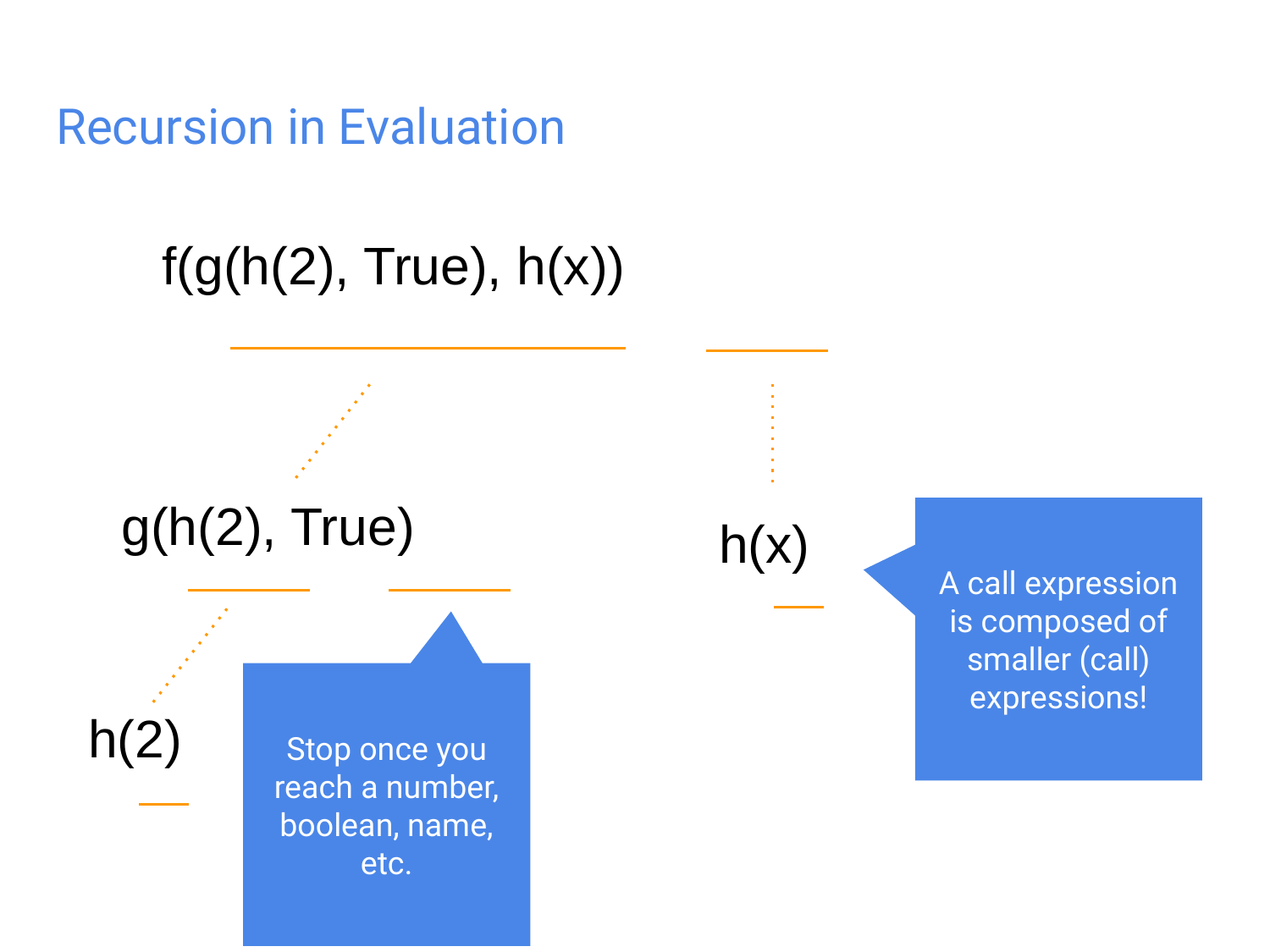

# Recursion in Evaluation
f(g(h(2), True), h(x))

g(h(2), True)
h(x)
A call expression is composed of smaller (call) expressions!
Stop once you reach a number, boolean, name, etc.
h(2)